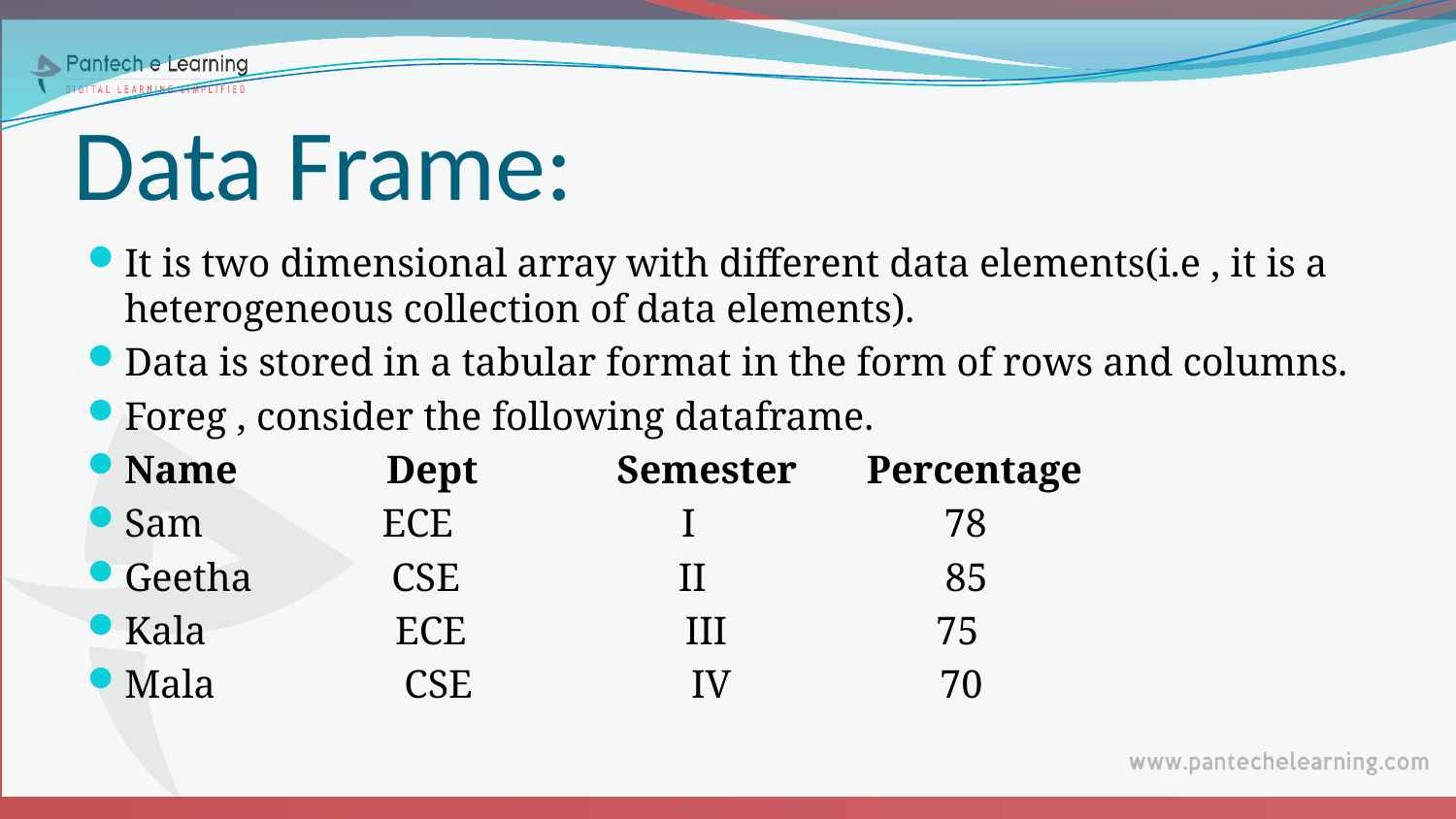

# Data Frame:
It is two dimensional array with different data elements(i.e , it is a heterogeneous collection of data elements).
Data is stored in a tabular format in the form of rows and columns.
Foreg , consider the following dataframe.
Name               Dept              Semester       Percentage
Sam                  ECE                       I                         78
Geetha              CSE                      II                        85
Kala                   ECE                      III                     75
Mala                   CSE                      IV                     70